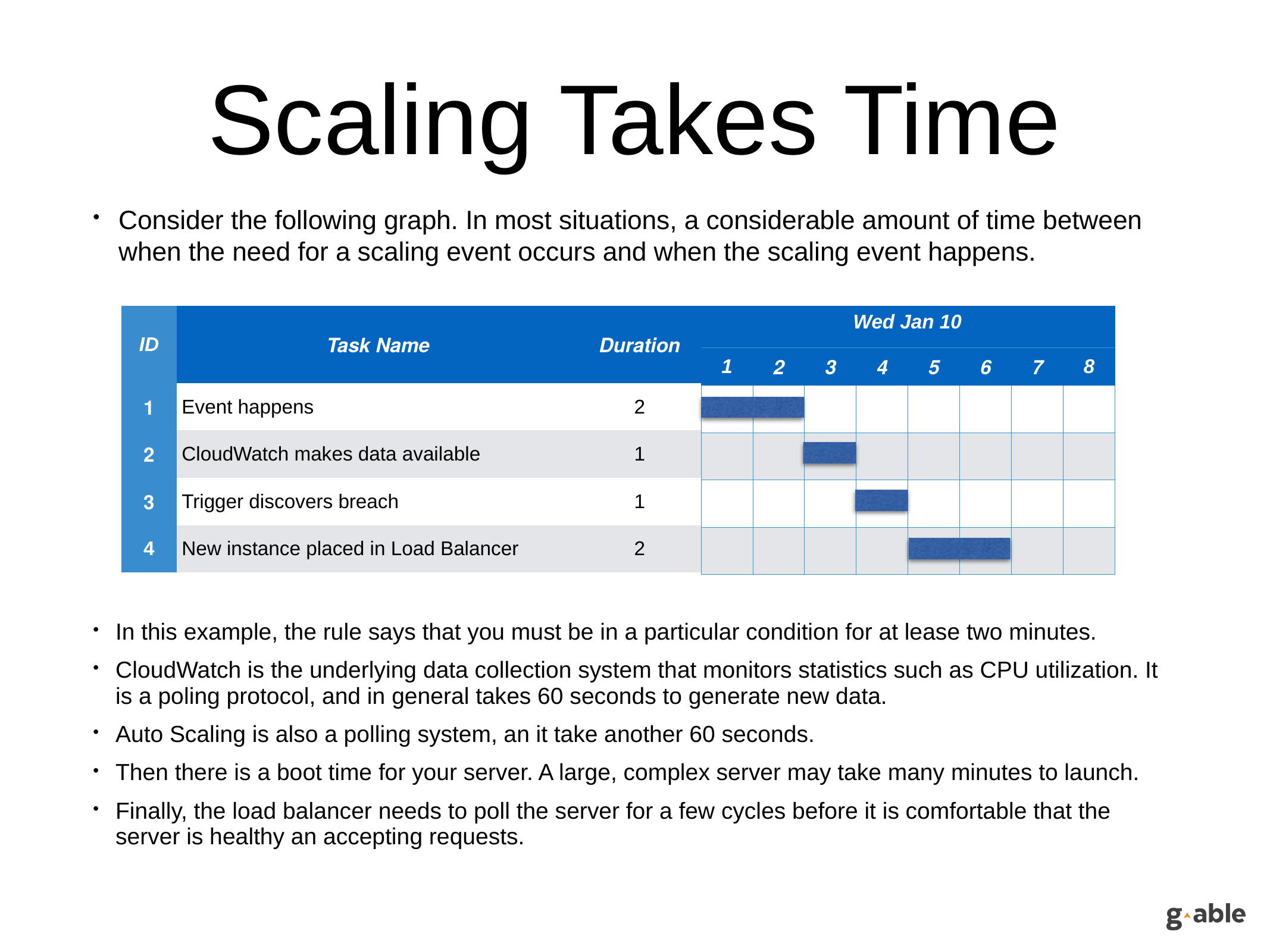

# Scaling Takes Time
Consider the following graph. In most situations, a considerable amount of time between when the need for a scaling event occurs and when the scaling event happens.
| ID | Task Name | Duration | Wed Jan 10 |
| --- | --- | --- | --- |
| 1 | Event happens | 2 |  |
| 2 | CloudWatch makes data available | 1 |  |
| 3 | Trigger discovers breach | 1 |  |
| 4 | New instance placed in Load Balancer | 2 |  |
| 1 | 2 | 3 | 4 | 5 | 6 | 7 | 8 |
| --- | --- | --- | --- | --- | --- | --- | --- |
|  |  |  |  |  |  |  |  |
|  |  |  |  |  |  |  |  |
|  |  |  |  |  |  |  |  |
|  |  |  |  |  |  |  |  |

In this example, the rule says that you must be in a particular condition for at lease two minutes.
CloudWatch is the underlying data collection system that monitors statistics such as CPU utilization. It is a poling protocol, and in general takes 60 seconds to generate new data.
Auto Scaling is also a polling system, an it take another 60 seconds.
Then there is a boot time for your server. A large, complex server may take many minutes to launch.
Finally, the load balancer needs to poll the server for a few cycles before it is comfortable that the server is healthy an accepting requests.
8